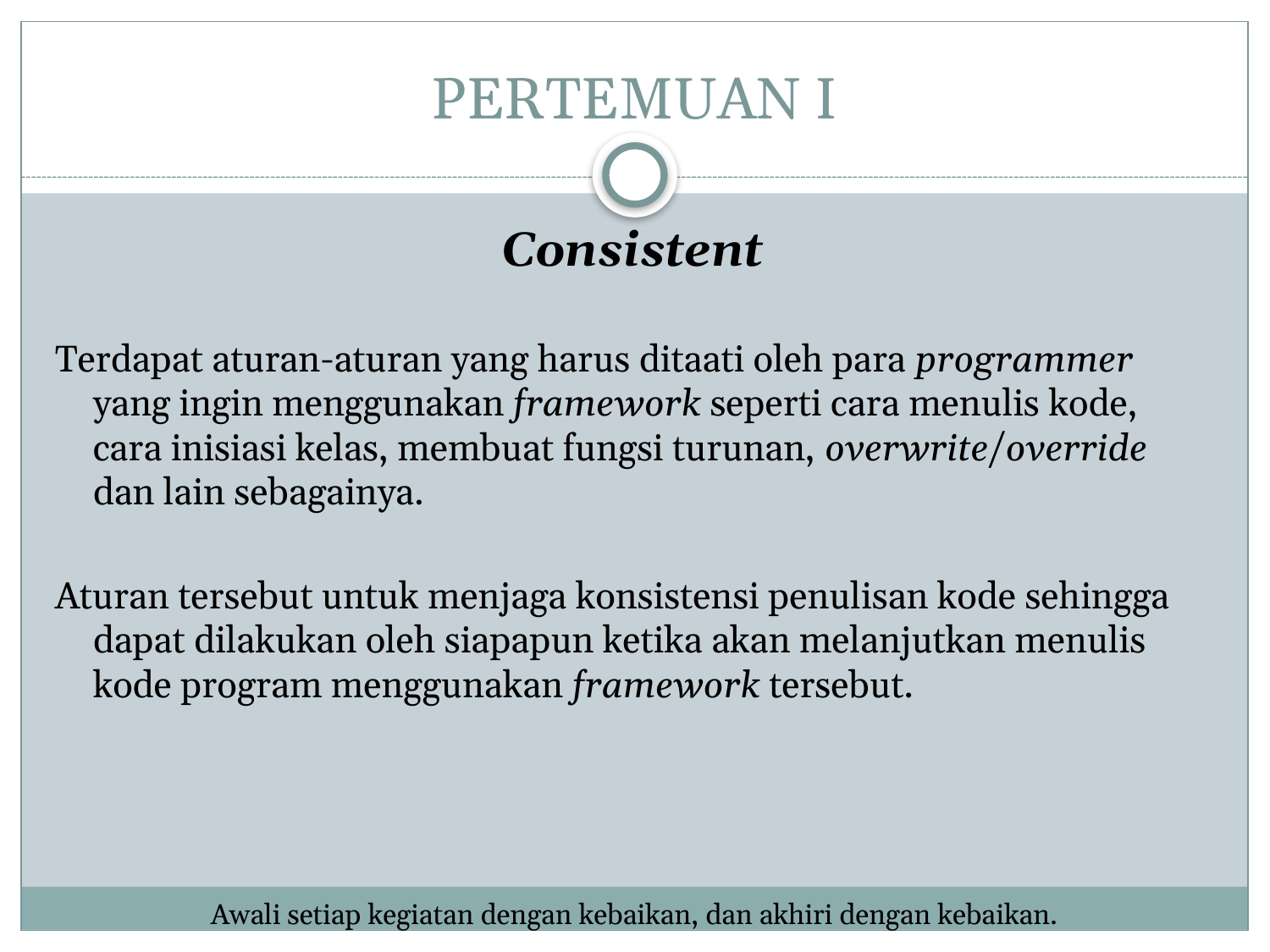

# PERTEMUAN I
Consistent

Terdapat aturan-aturan yang harus ditaati oleh para programmer yang ingin menggunakan framework seperti cara menulis kode, cara inisiasi kelas, membuat fungsi turunan, overwrite/override dan lain sebagainya.

Aturan tersebut untuk menjaga konsistensi penulisan kode sehingga dapat dilakukan oleh siapapun ketika akan melanjutkan menulis kode program menggunakan framework tersebut.
Awali setiap kegiatan dengan kebaikan, dan akhiri dengan kebaikan.